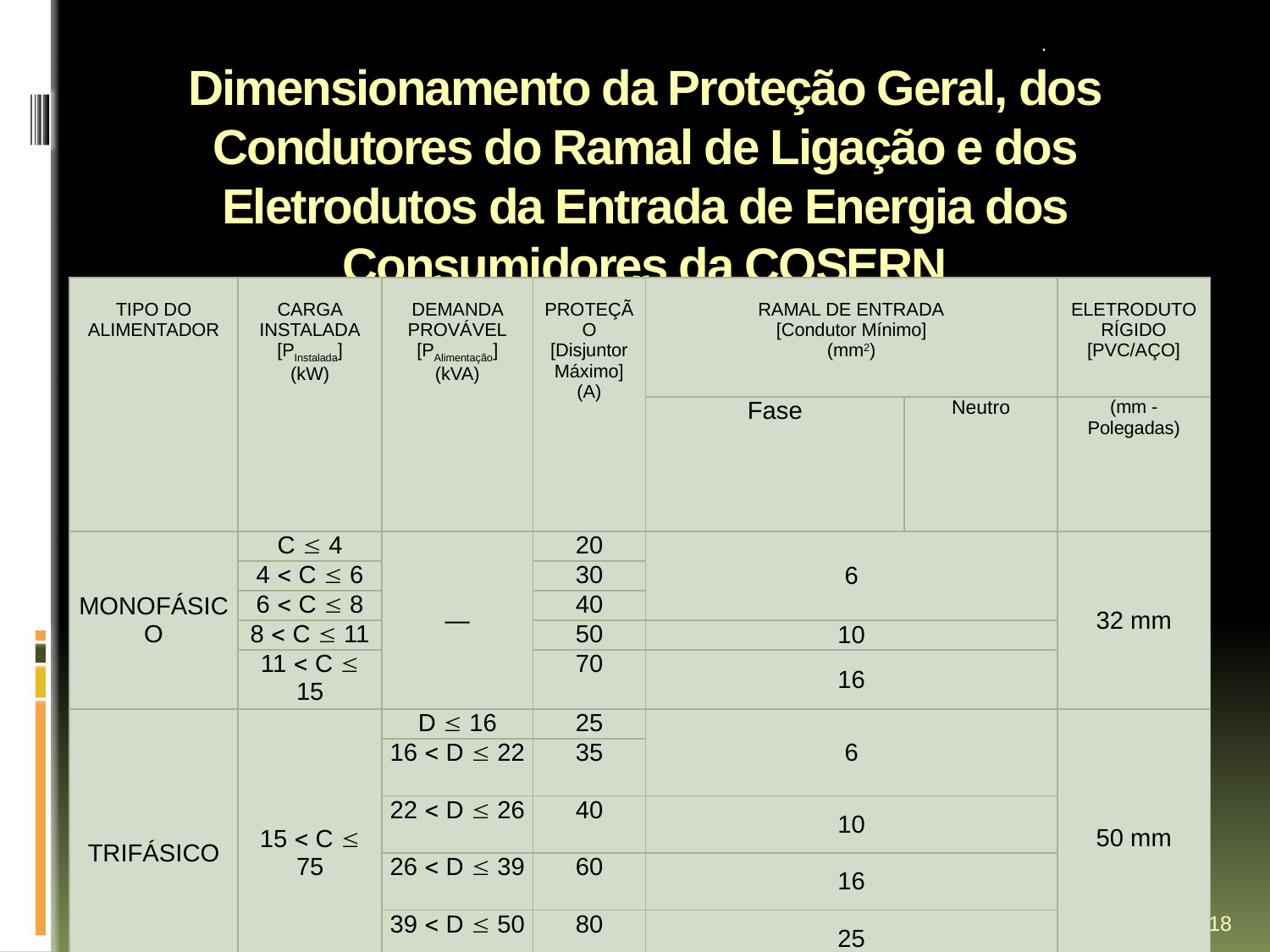

Fator de demanda para (a) potências de iluminação + tomadas de uso geral – TUG´s e
(b) para tomadas de uso específico – TUE´s em um projeto de instalações elétricas residencial.
# Dimensionamento da Proteção Geral, dos Condutores do Ramal de Ligação e dos Eletrodutos da Entrada de Energia dos Consumidores da COSERN
| TIPO DO ALIMENTADOR | CARGA INSTALADA [PInstalada] (kW) | DEMANDA PROVÁVEL [PAlimentação] (kVA) | PROTEÇÃO [Disjuntor Máximo] (A) | RAMAL DE ENTRADA [Condutor Mínimo] (mm2) |  |  | ELETRODUTO RÍGIDO [PVC/AÇO] |
| --- | --- | --- | --- | --- | --- | --- | --- |
|  |  |  |  | Fase |  | Neutro | (mm - Polegadas) |
| MONOFÁSICO | C ≤ 4 | — | 20 | 6 |  |  | 32 mm |
|  | 4 < C ≤ 6 |  | 30 |  |  |  |  |
|  | 6 < C ≤ 8 |  | 40 |  |  |  |  |
|  | 8 < C ≤ 11 |  | 50 | 10 |  |  |  |
|  | 11 < C ≤ 15 |  | 70 | 16 |  |  |  |
| TRIFÁSICO | 15 < C ≤ 75 | D ≤ 16 | 25 | 6 |  |  | 50 mm |
|  |  | 16 < D ≤ 22 | 35 |  |  |  |  |
|  |  | 22 < D ≤ 26 | 40 | 10 |  |  |  |
|  |  | 26 < D ≤ 39 | 60 | 16 |  |  |  |
|  |  | 39 < D ≤ 50 | 80 | 25 |  |  |  |
|  |  | 50 < D ≤ 71 | 110 | 35 | 25 |  | 60 mm |
18